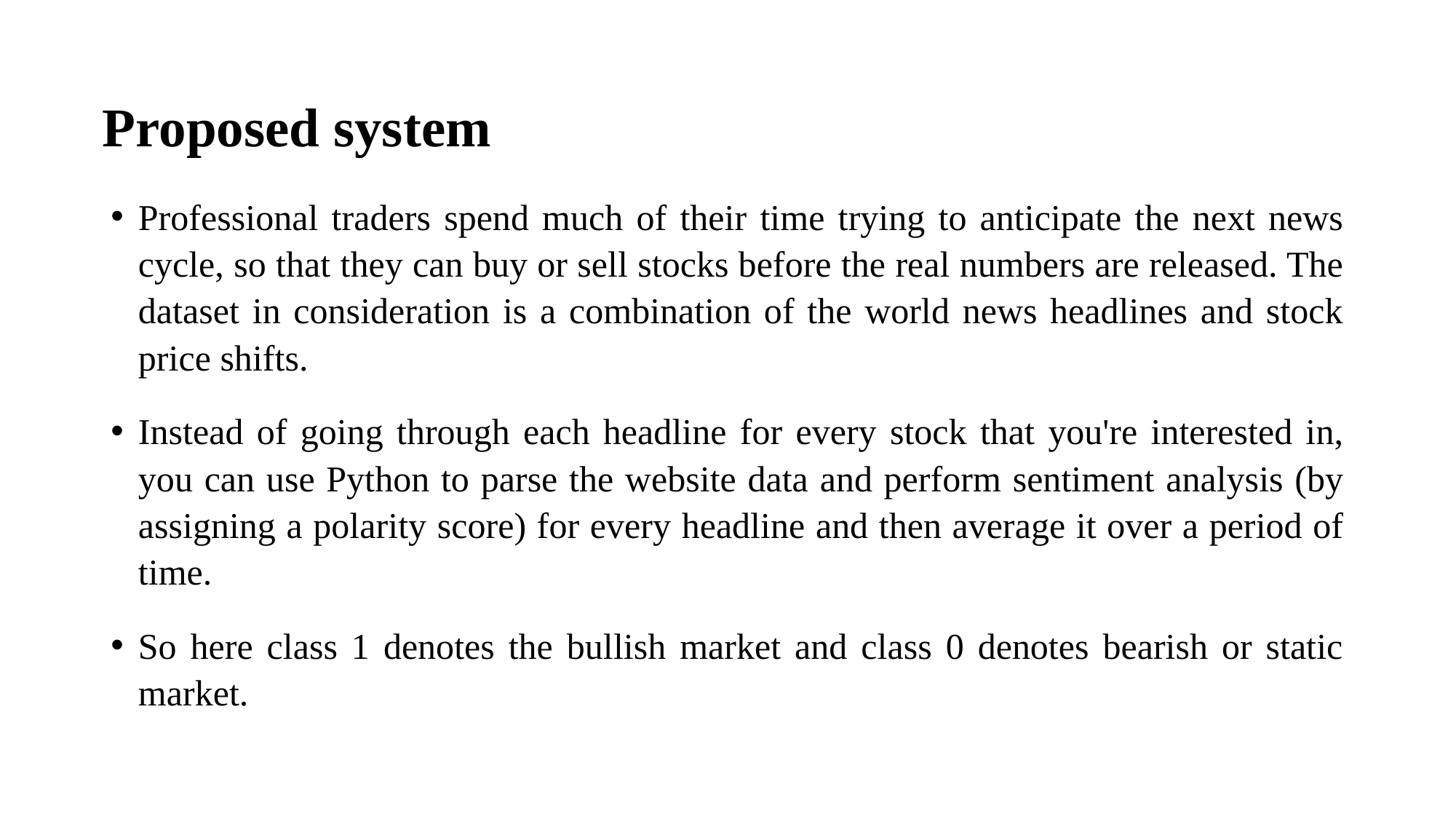

# Proposed system
Professional traders spend much of their time trying to anticipate the next news cycle, so that they can buy or sell stocks before the real numbers are released. The dataset in consideration is a combination of the world news headlines and stock price shifts.
Instead of going through each headline for every stock that you're interested in, you can use Python to parse the website data and perform sentiment analysis (by assigning a polarity score) for every headline and then average it over a period of time.
So here class 1 denotes the bullish market and class 0 denotes bearish or static market.